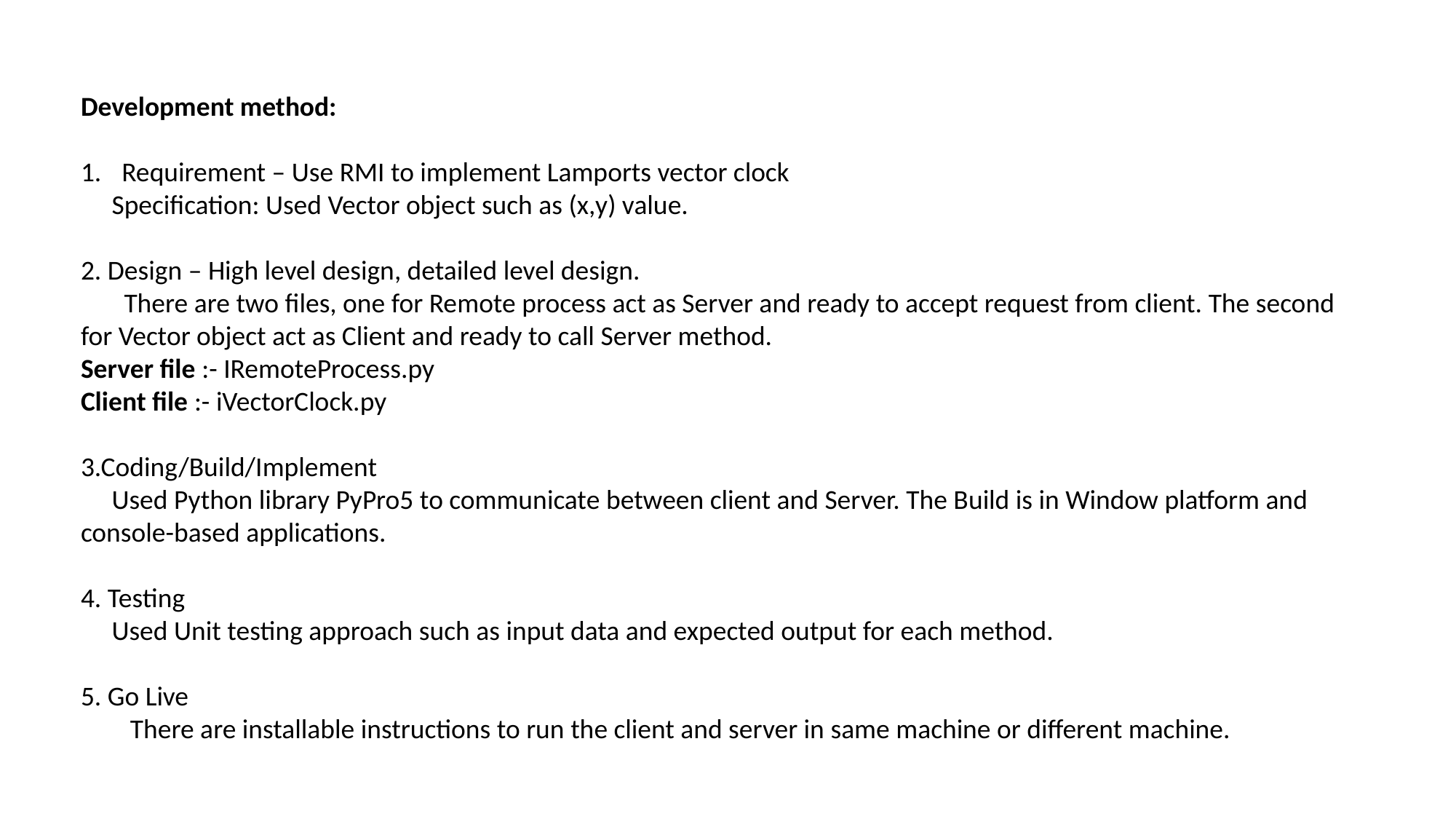

Development method:

Requirement – Use RMI to implement Lamports vector clock
     Specification: Used Vector object such as (x,y) value.

2. Design – High level design, detailed level design.
       There are two files, one for Remote process act as Server and ready to accept request from client. The second for Vector object act as Client and ready to call Server method.
Server file :- IRemoteProcess.py
Client file :- iVectorClock.py

3.Coding/Build/Implement
     Used Python library PyPro5 to communicate between client and Server. The Build is in Window platform and console-based applications.

4. Testing
     Used Unit testing approach such as input data and expected output for each method.

5. Go Live
        There are installable instructions to run the client and server in same machine or different machine.